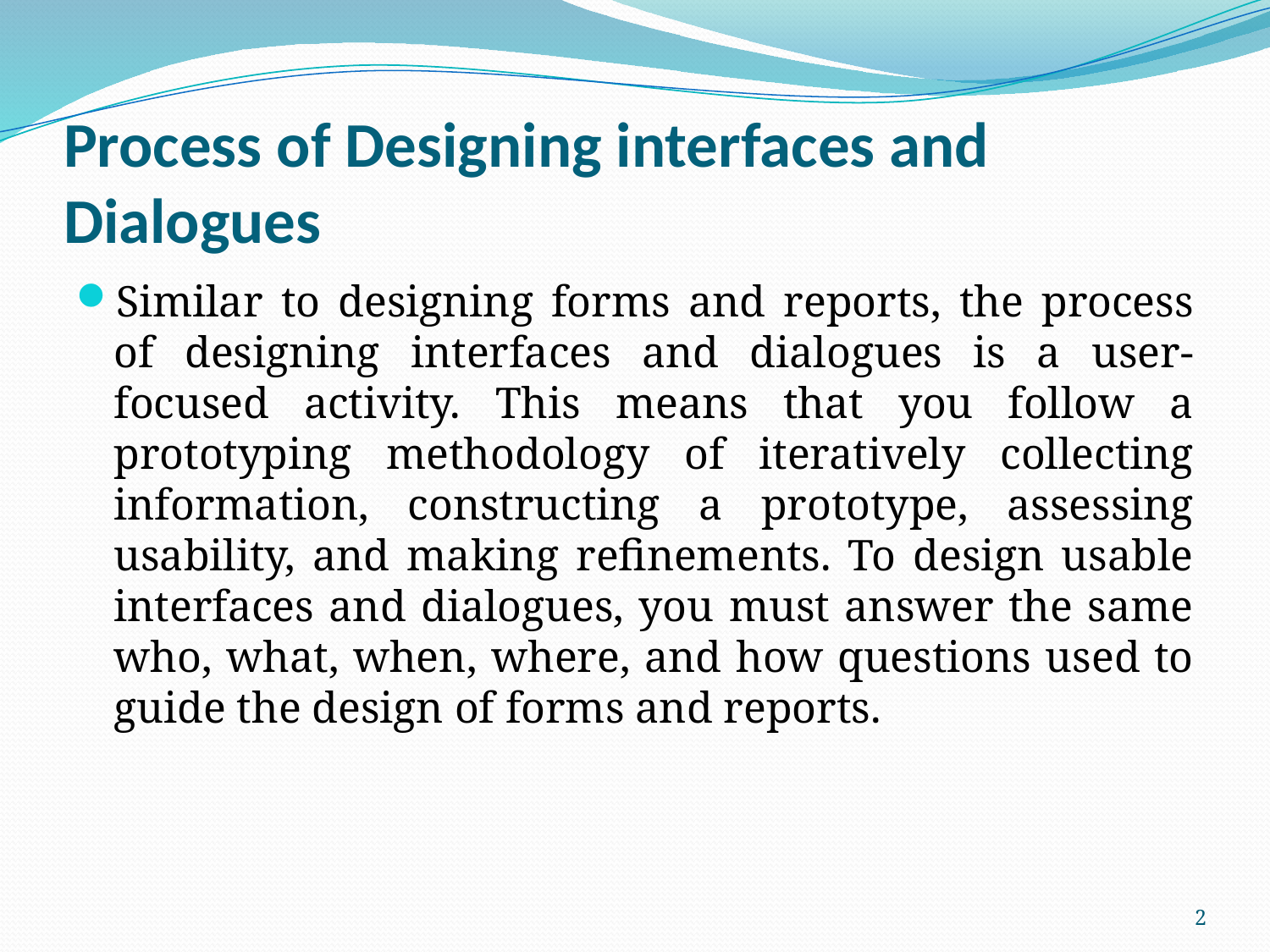

# Process of Designing interfaces and Dialogues
Similar to designing forms and reports, the process of designing interfaces and dialogues is a user-focused activity. This means that you follow a prototyping methodology of iteratively collecting information, constructing a prototype, assessing usability, and making refinements. To design usable interfaces and dialogues, you must answer the same who, what, when, where, and how questions used to guide the design of forms and reports.
2